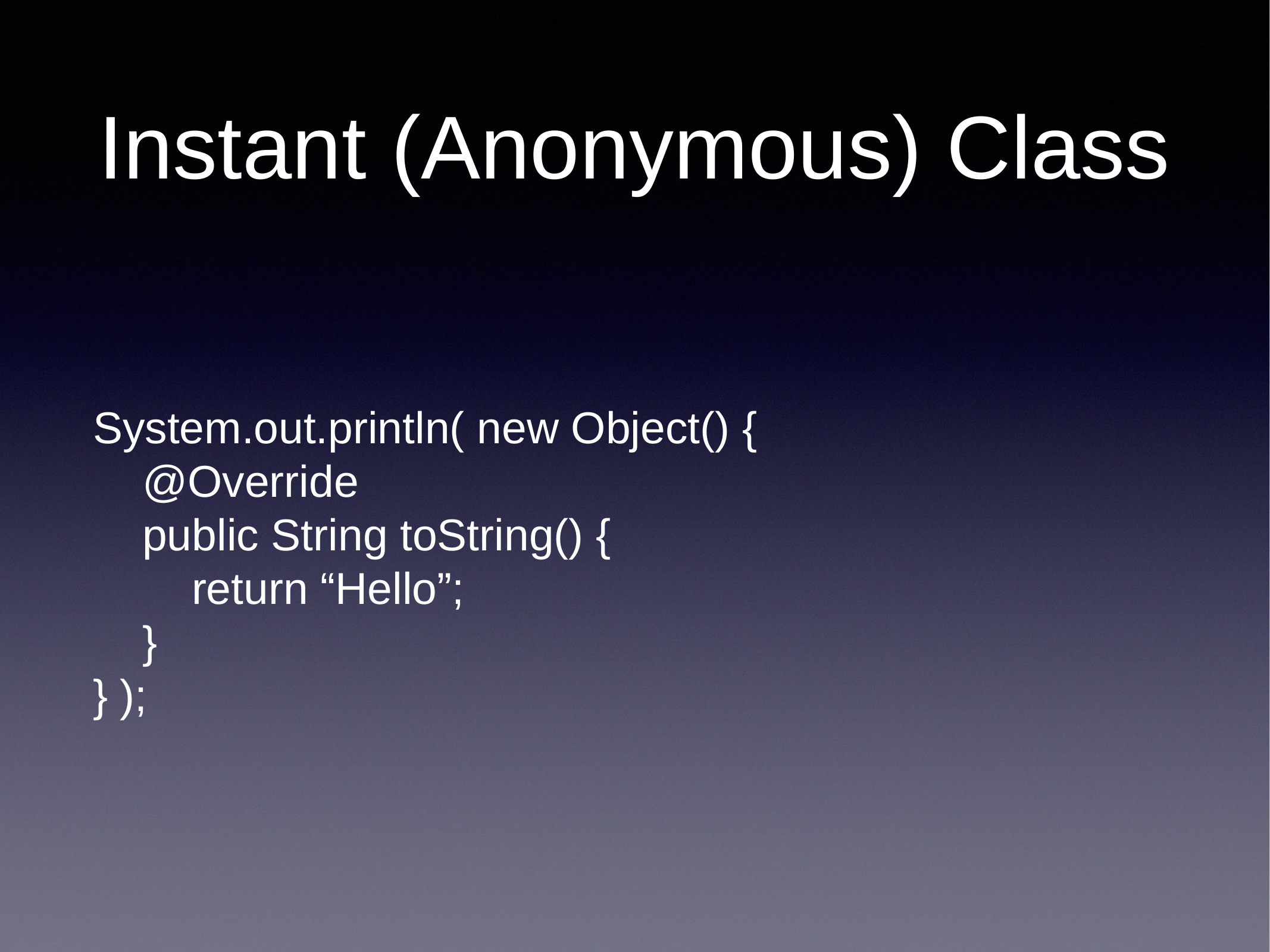

# Instant (Anonymous) Class
System.out.println( new Object() {
    @Override
    public String toString() {
        return “Hello”;
    }
} );